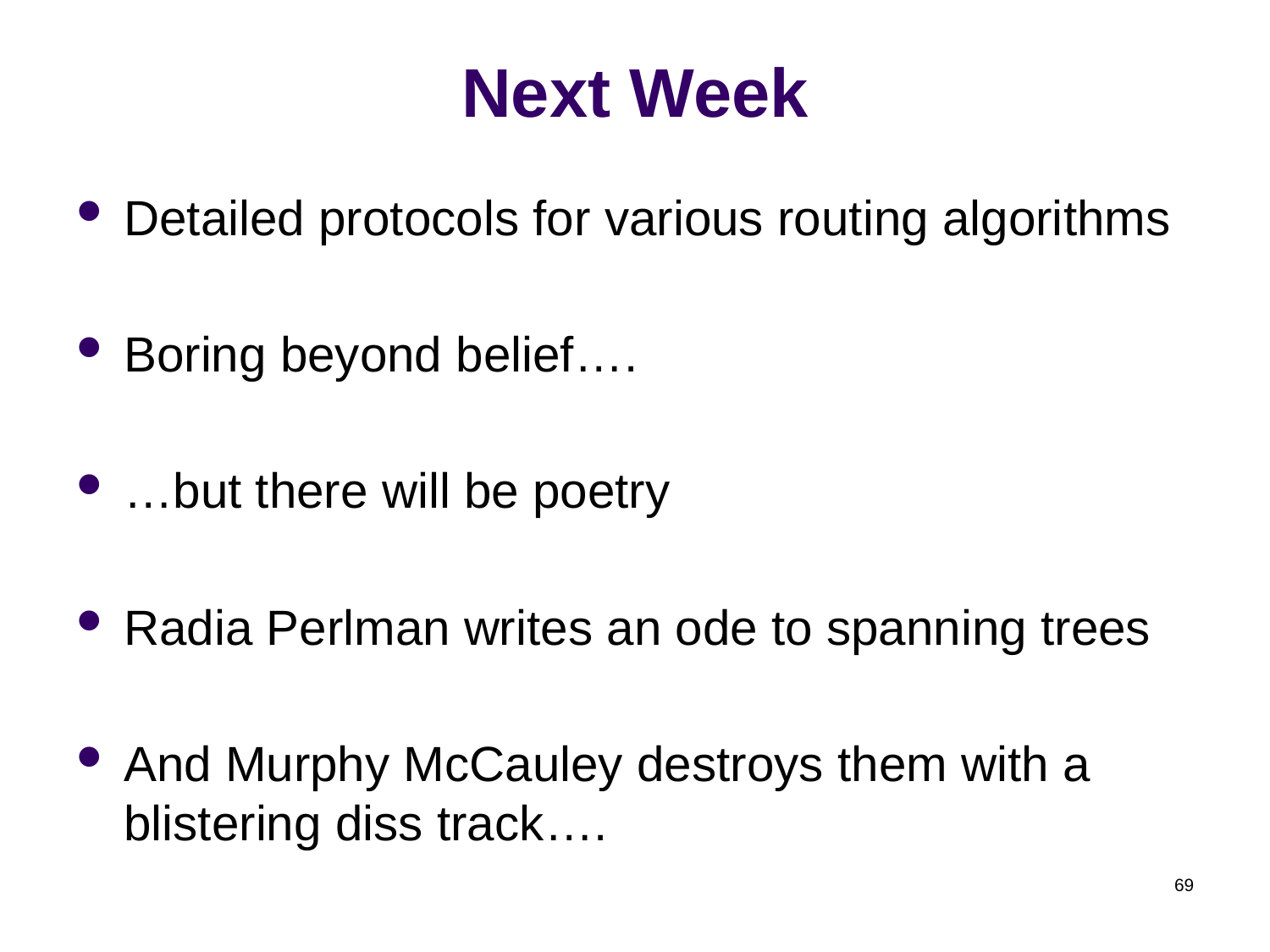

# Next Week
Detailed protocols for various routing algorithms

Boring beyond belief….

…but there will be poetry

Radia Perlman writes an ode to spanning trees

And Murphy McCauley destroys them with a blistering diss track….
69